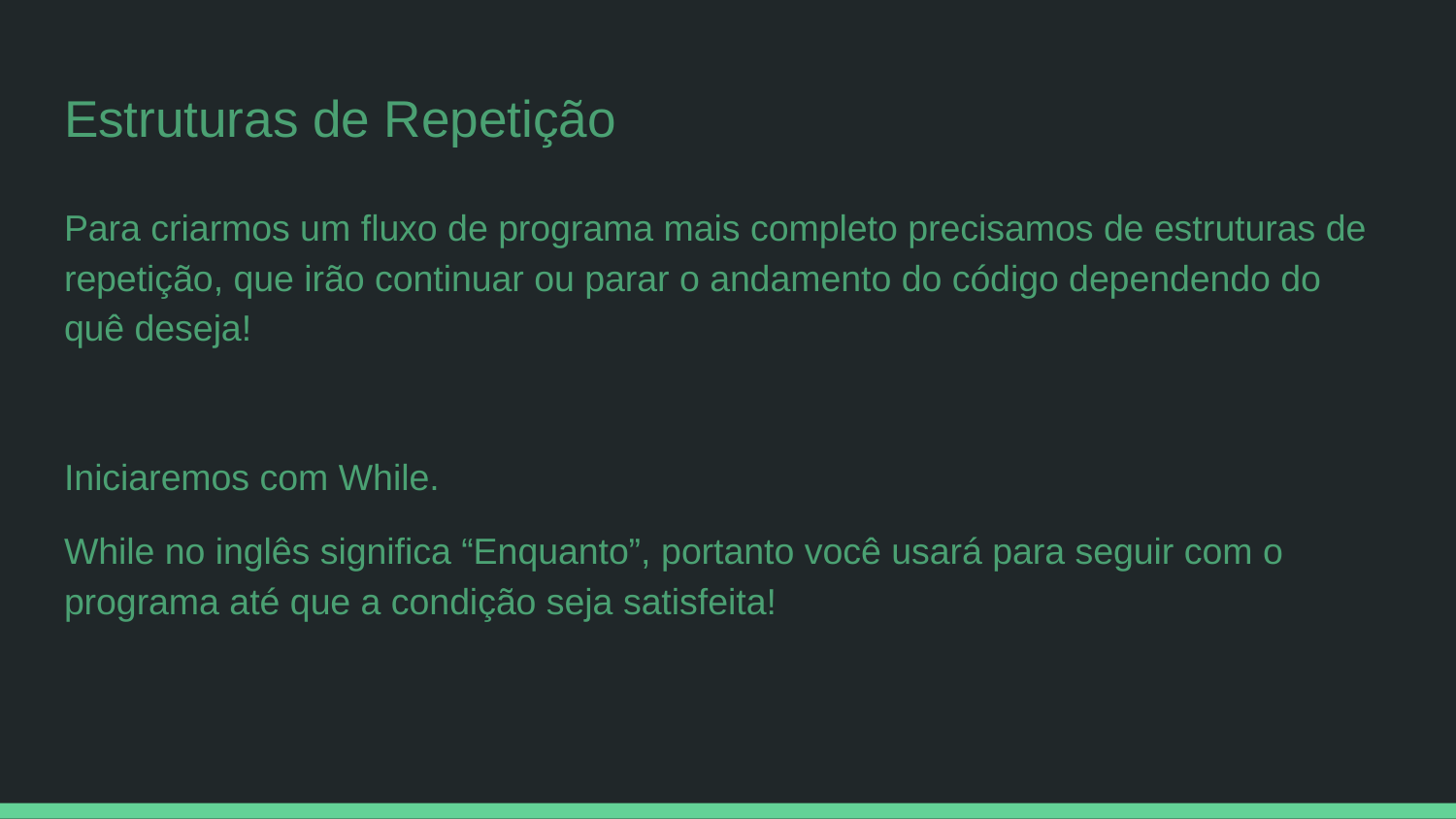

# Estruturas de Repetição
Para criarmos um fluxo de programa mais completo precisamos de estruturas de repetição, que irão continuar ou parar o andamento do código dependendo do quê deseja!

Iniciaremos com While.
While no inglês significa “Enquanto”, portanto você usará para seguir com o programa até que a condição seja satisfeita!